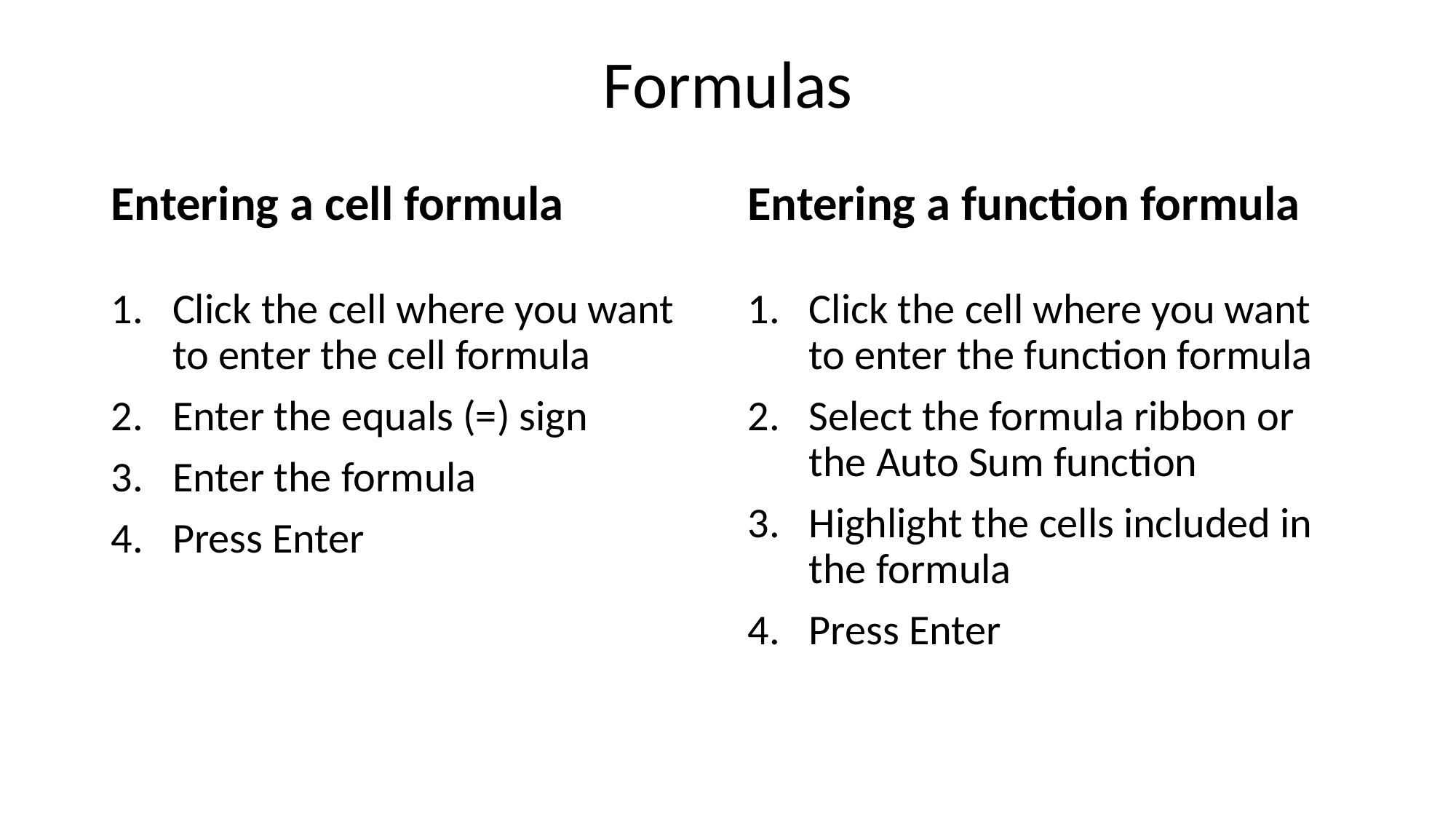

# Formulas
Entering a function formula
Entering a cell formula
Click the cell where you want to enter the cell formula
Enter the equals (=) sign
Enter the formula
Press Enter

Click the cell where you want to enter the function formula
Select the formula ribbon or the Auto Sum function
Highlight the cells included in the formula
Press Enter